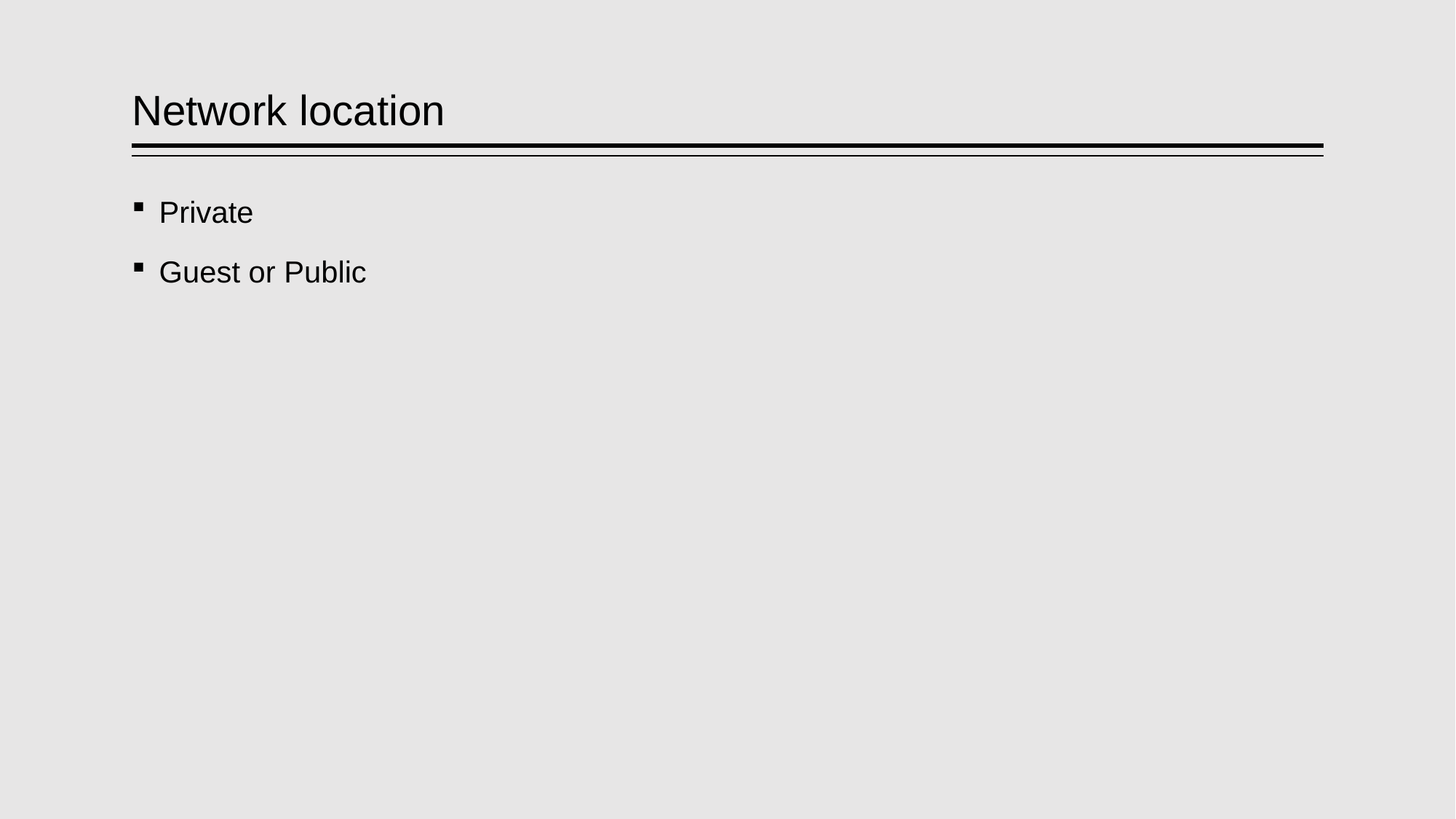

# Network location
Private
Guest or Public